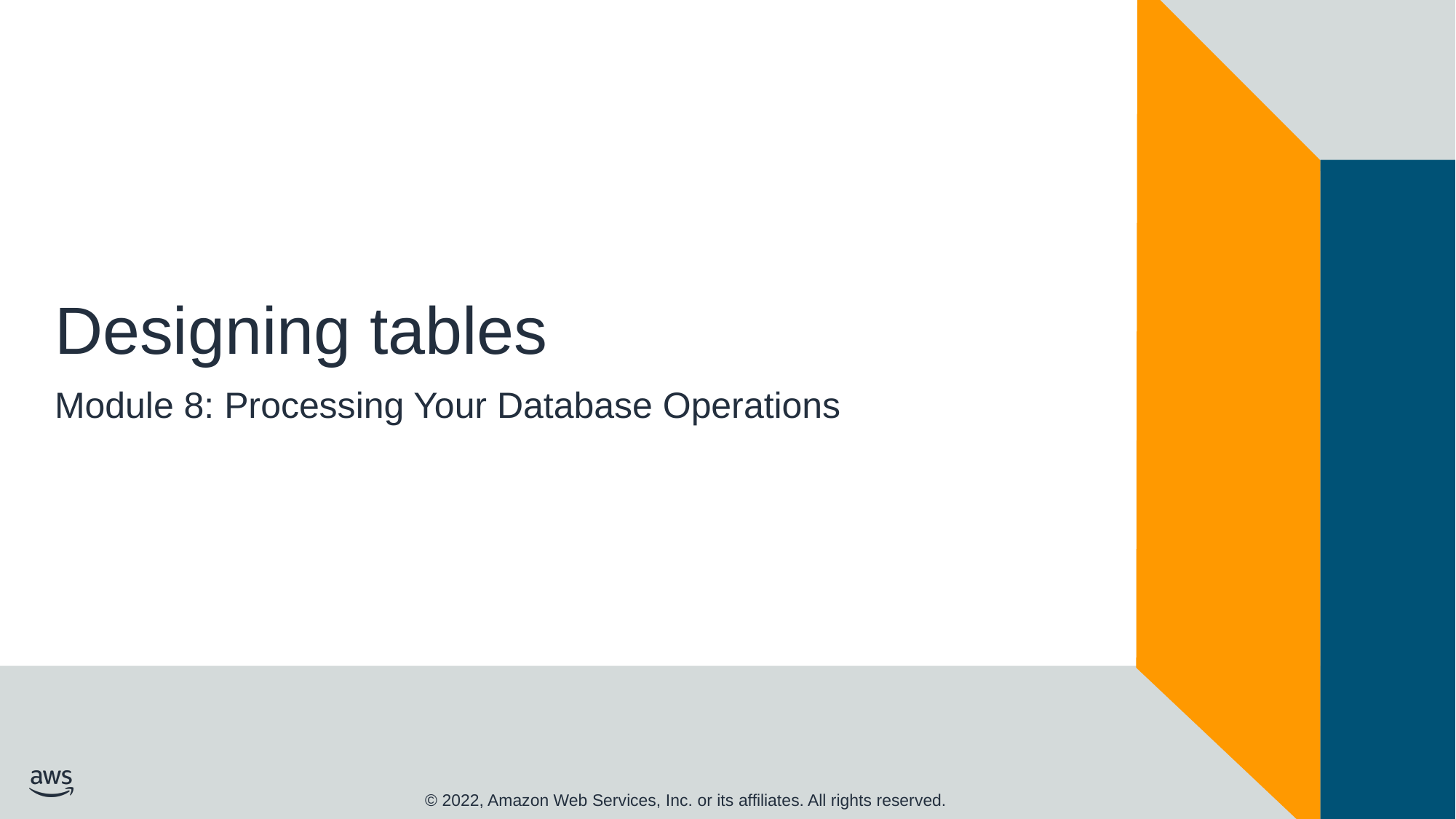

# Designing tables
Module 8: Processing Your Database Operations